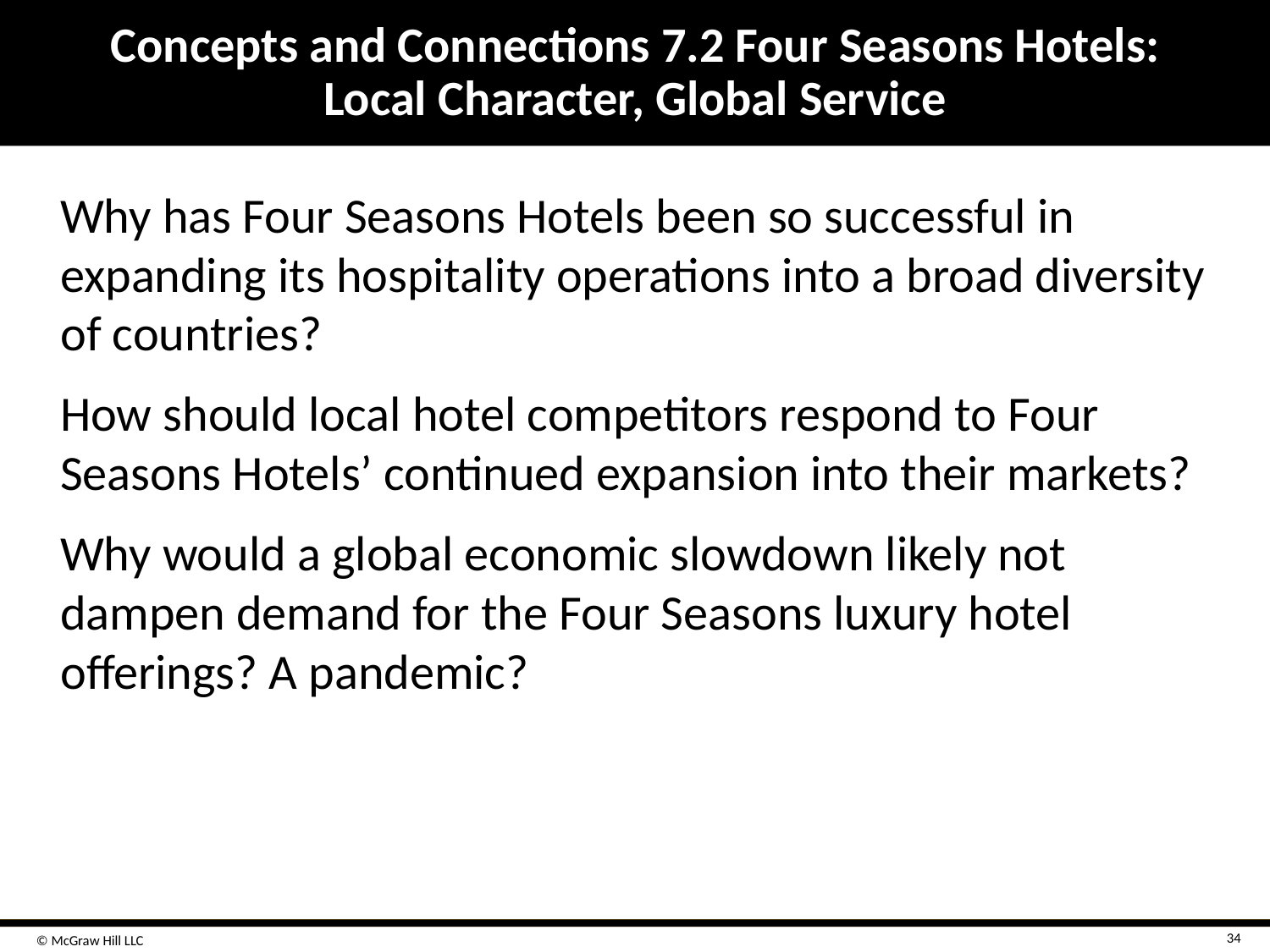

# Concepts and Connections 7.2 Four Seasons Hotels: Local Character, Global Service
Why has Four Seasons Hotels been so successful in expanding its hospitality operations into a broad diversity of countries?
How should local hotel competitors respond to Four Seasons Hotels’ continued expansion into their markets?
Why would a global economic slowdown likely not dampen demand for the Four Seasons luxury hotel offerings? A pandemic?

34